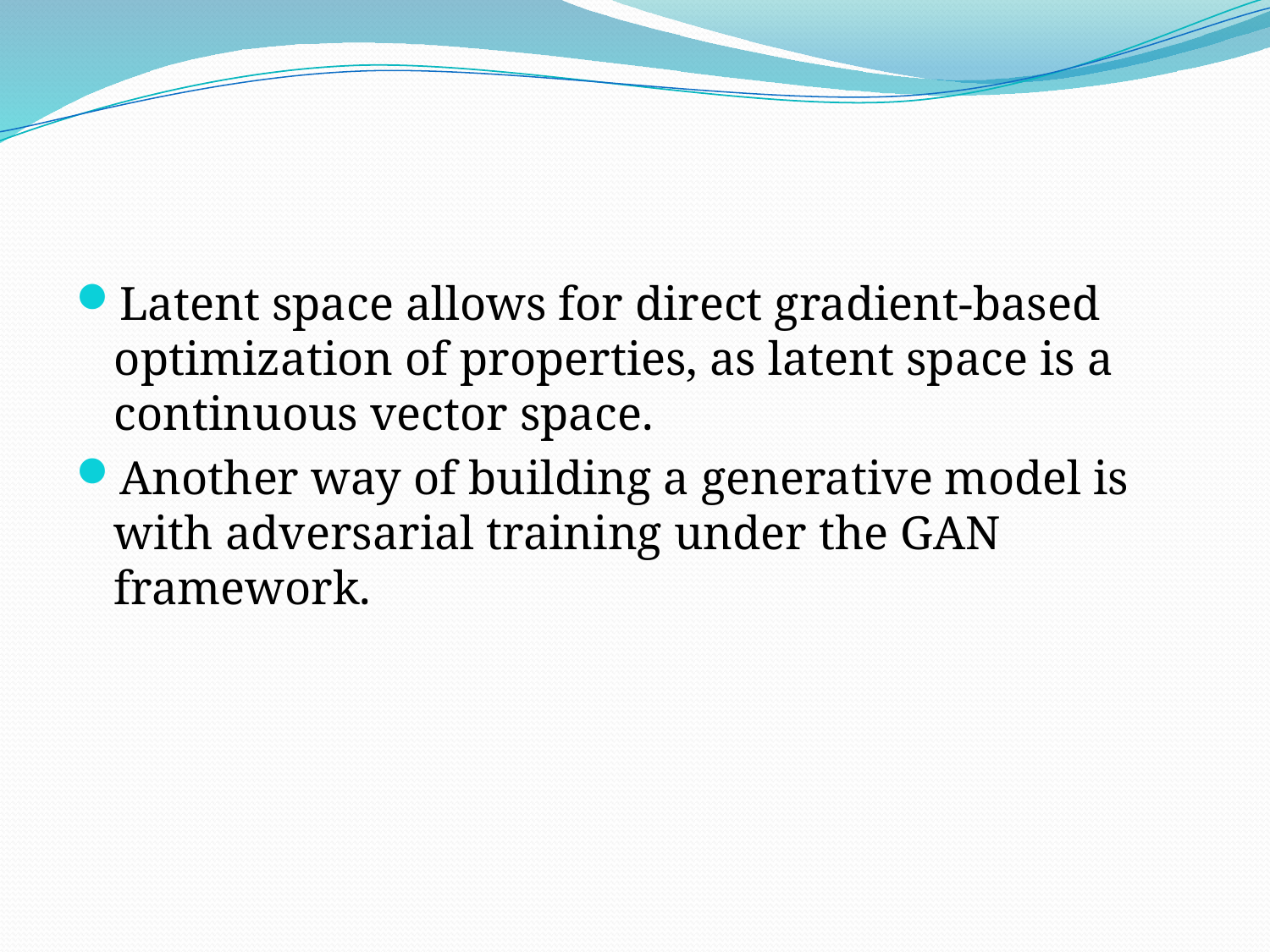

#
Latent space allows for direct gradient-based optimization of properties, as latent space is a continuous vector space.
Another way of building a generative model is with adversarial training under the GAN framework.